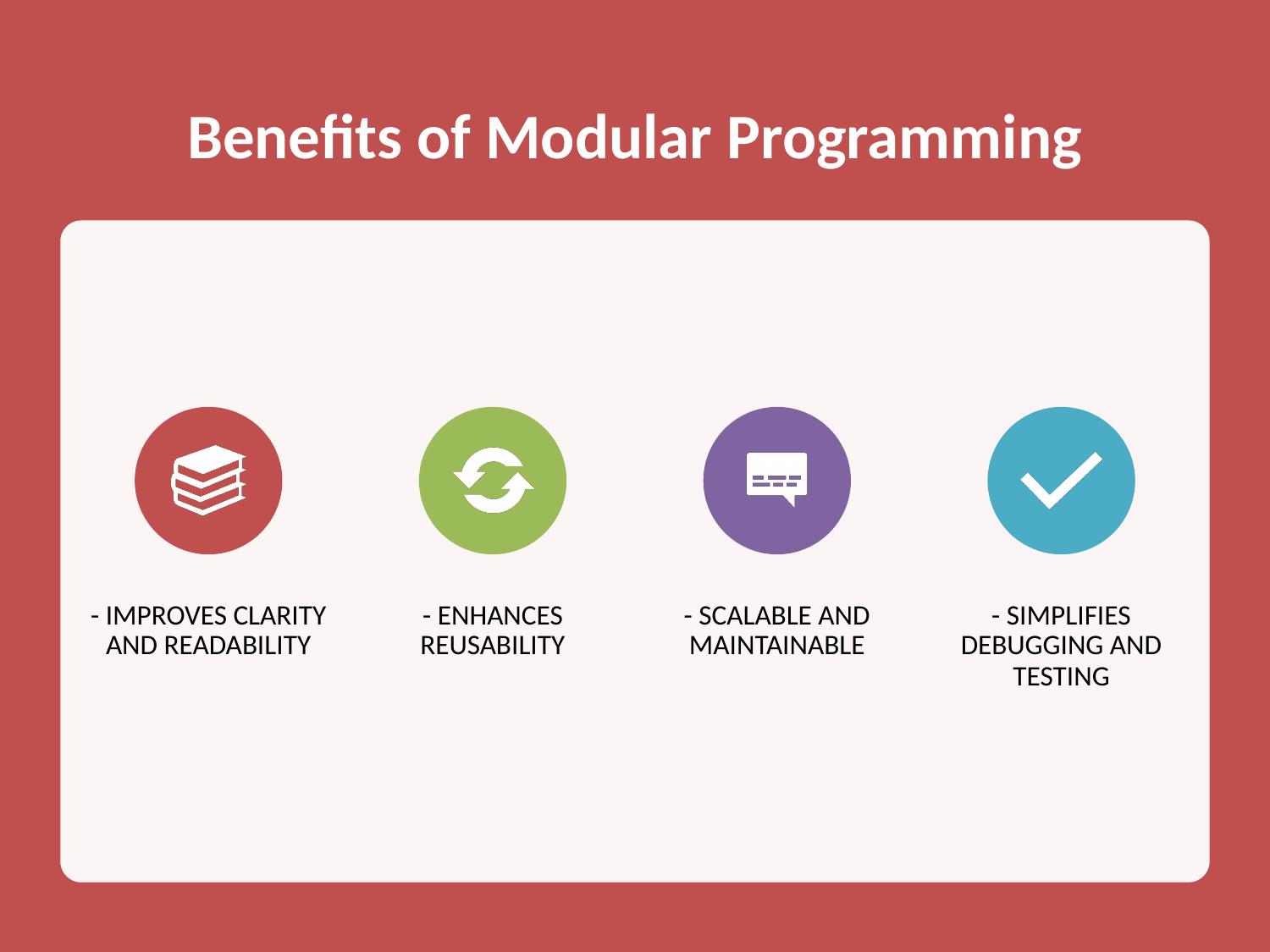

# Benefits of Modular Programming

- Improves clarity and readability
- Enhances reusability
- Scalable and maintainable
- Simplifies debugging and testing